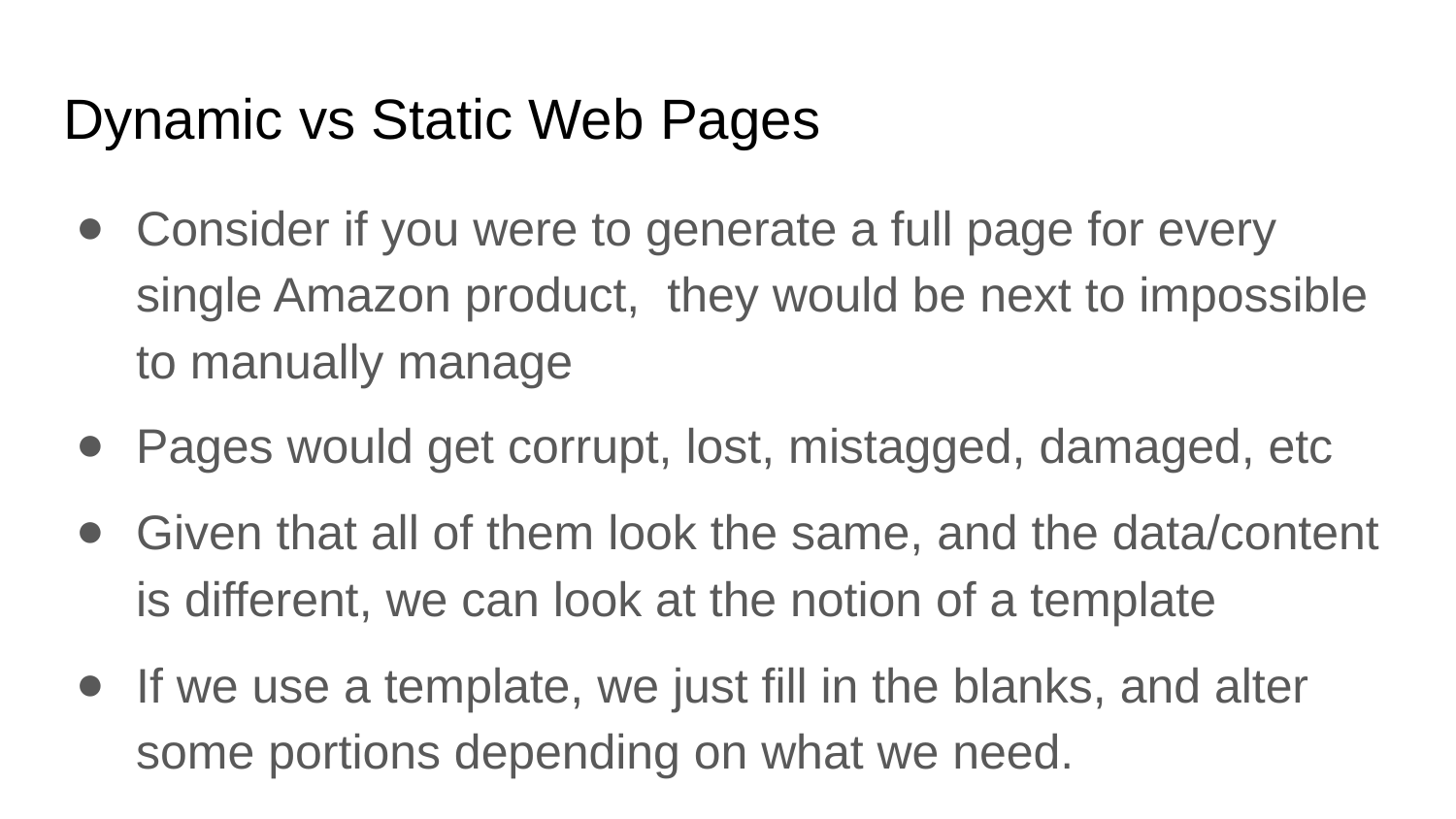

# Dynamic vs Static Web Pages
Consider if you were to generate a full page for every single Amazon product,  they would be next to impossible to manually manage
Pages would get corrupt, lost, mistagged, damaged, etc
Given that all of them look the same, and the data/content is different, we can look at the notion of a template
If we use a template, we just fill in the blanks, and alter some portions depending on what we need.